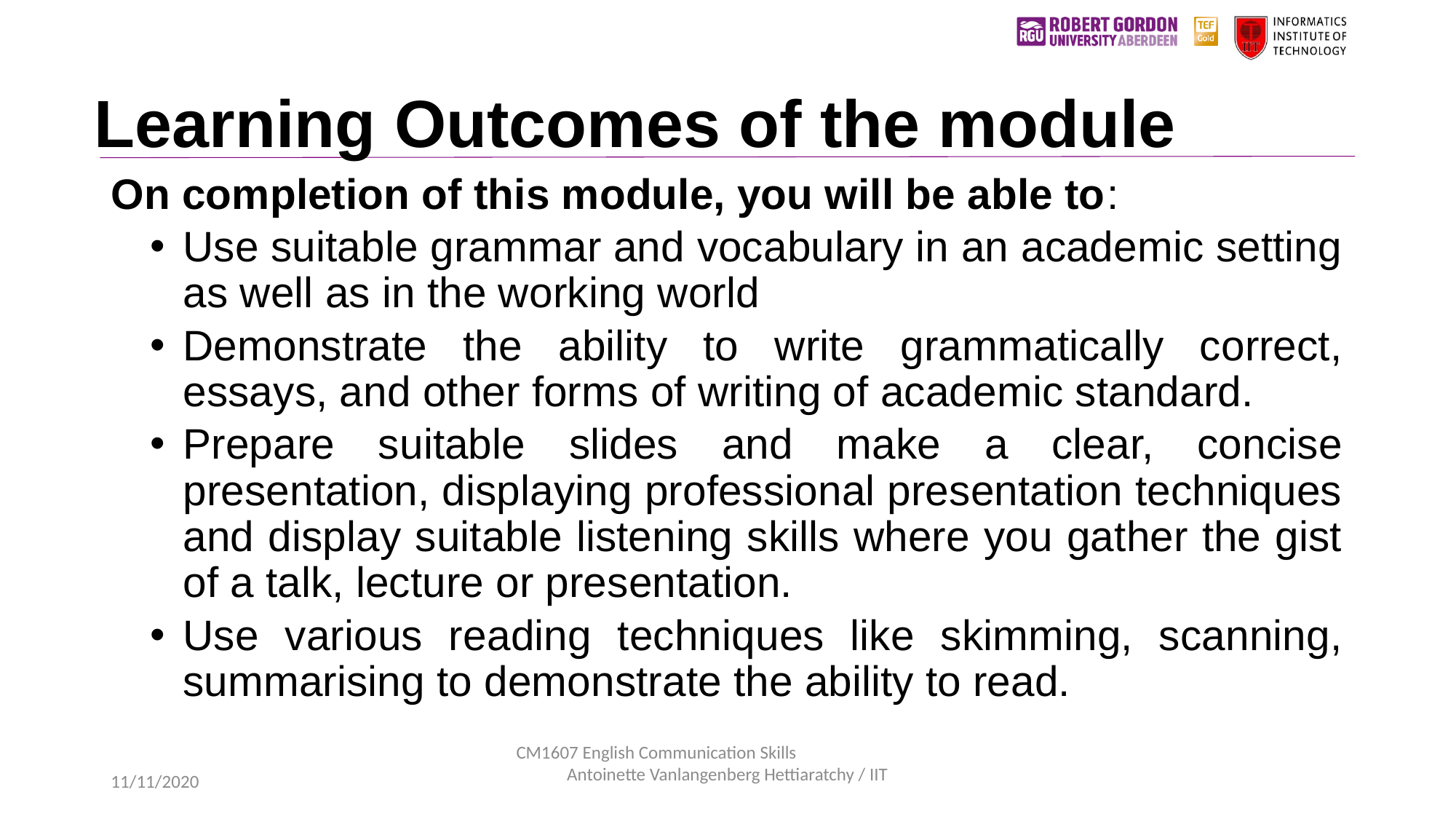

# Learning Outcomes of the module
On completion of this module, you will be able to:
Use suitable grammar and vocabulary in an academic setting as well as in the working world
Demonstrate the ability to write grammatically correct, essays, and other forms of writing of academic standard.
Prepare suitable slides and make a clear, concise presentation, displaying professional presentation techniques and display suitable listening skills where you gather the gist of a talk, lecture or presentation.
Use various reading techniques like skimming, scanning, summarising to demonstrate the ability to read.

CM1607 English Communication Skills                                   Antoinette Vanlangenberg Hettiaratchy / IIT
11/11/2020